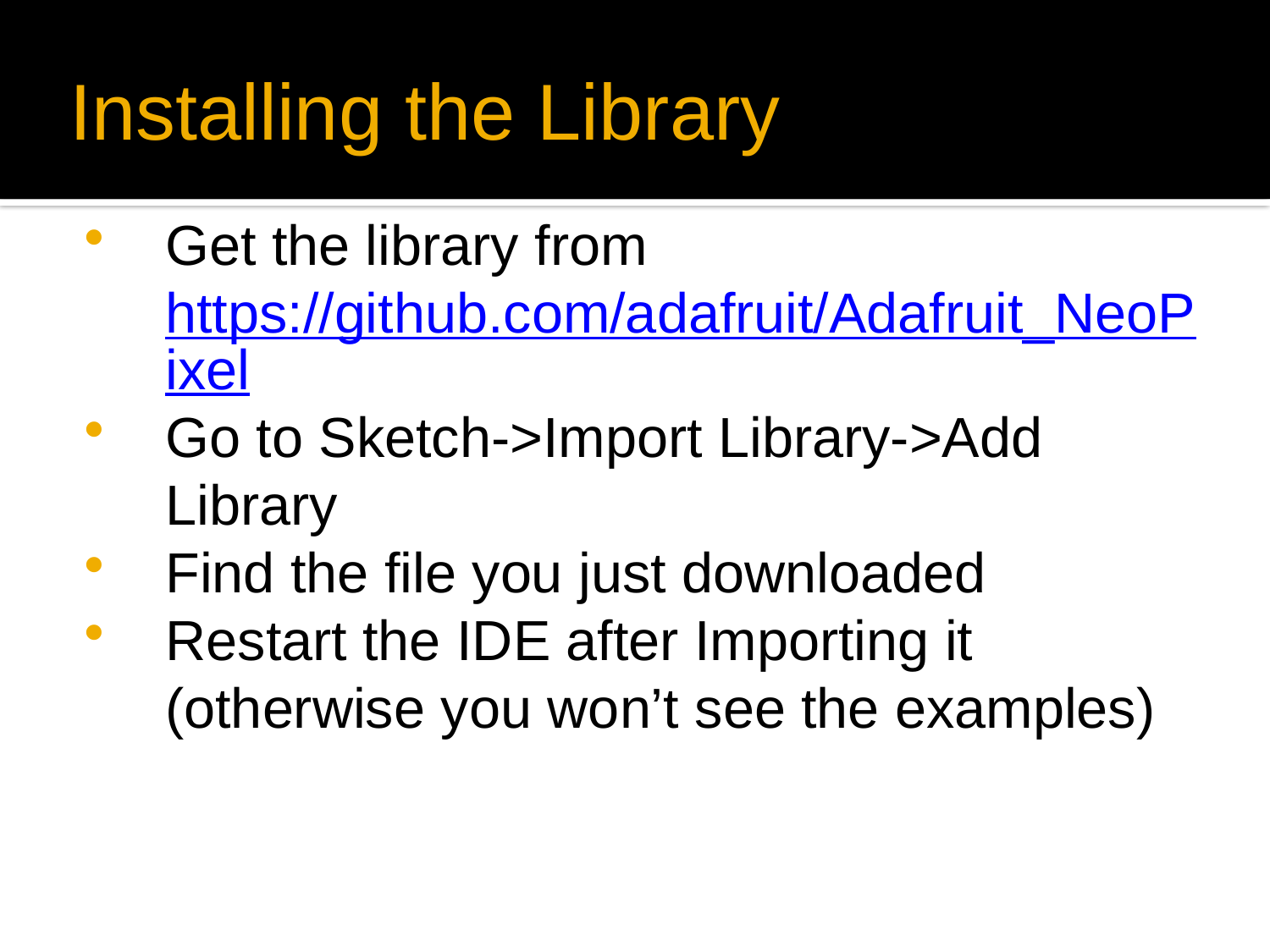

# Installing the Library
Get the library from https://github.com/adafruit/Adafruit_NeoPixel
Go to Sketch->Import Library->Add Library
Find the file you just downloaded
Restart the IDE after Importing it (otherwise you won’t see the examples)
51